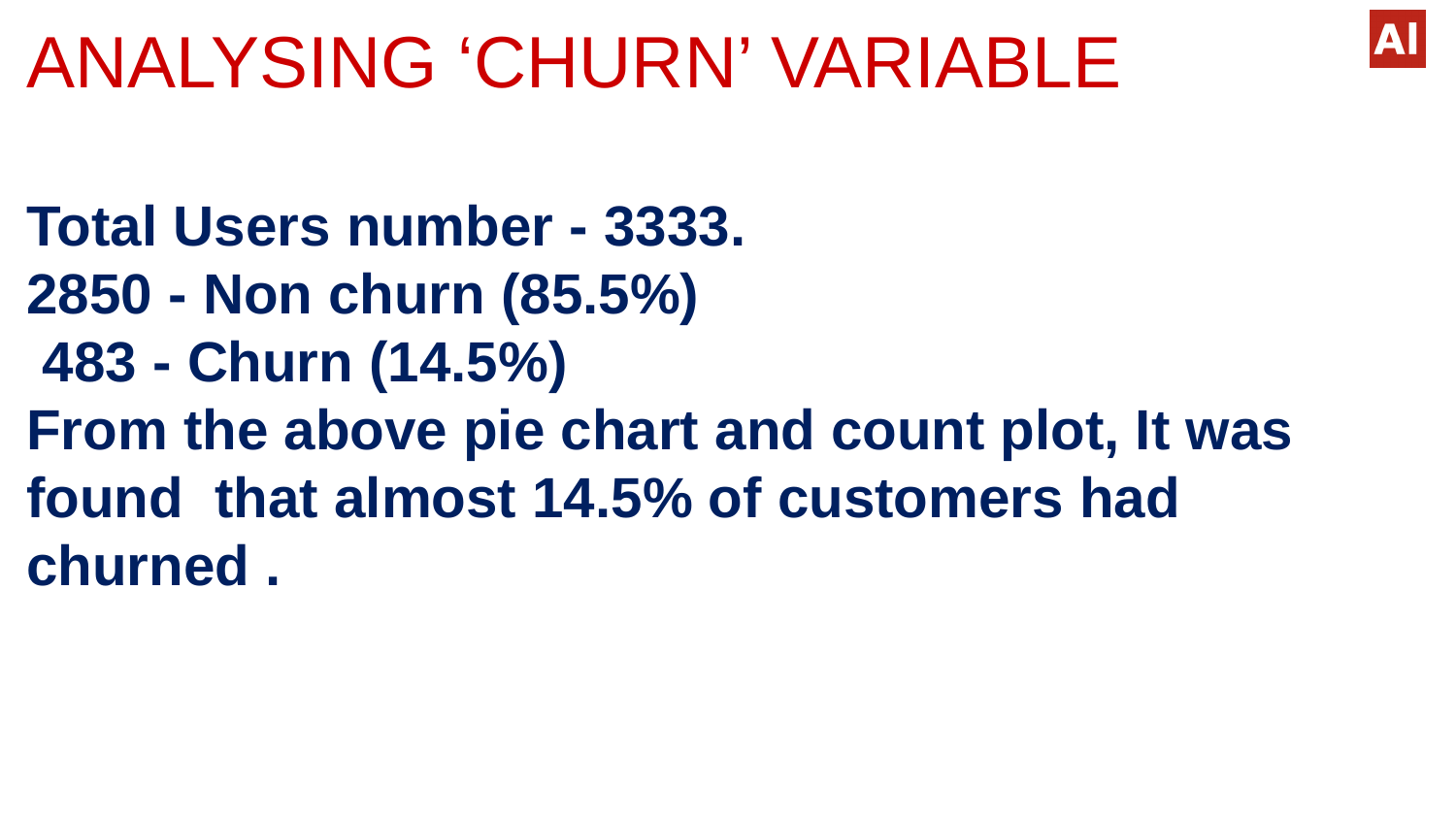

# ANALYSING ‘CHURN’ VARIABLE Total Users number - 3333. 2850 - Non churn (85.5%) 483 - Churn (14.5%) From the above pie chart and count plot, It was found  that almost 14.5% of customers had churned .